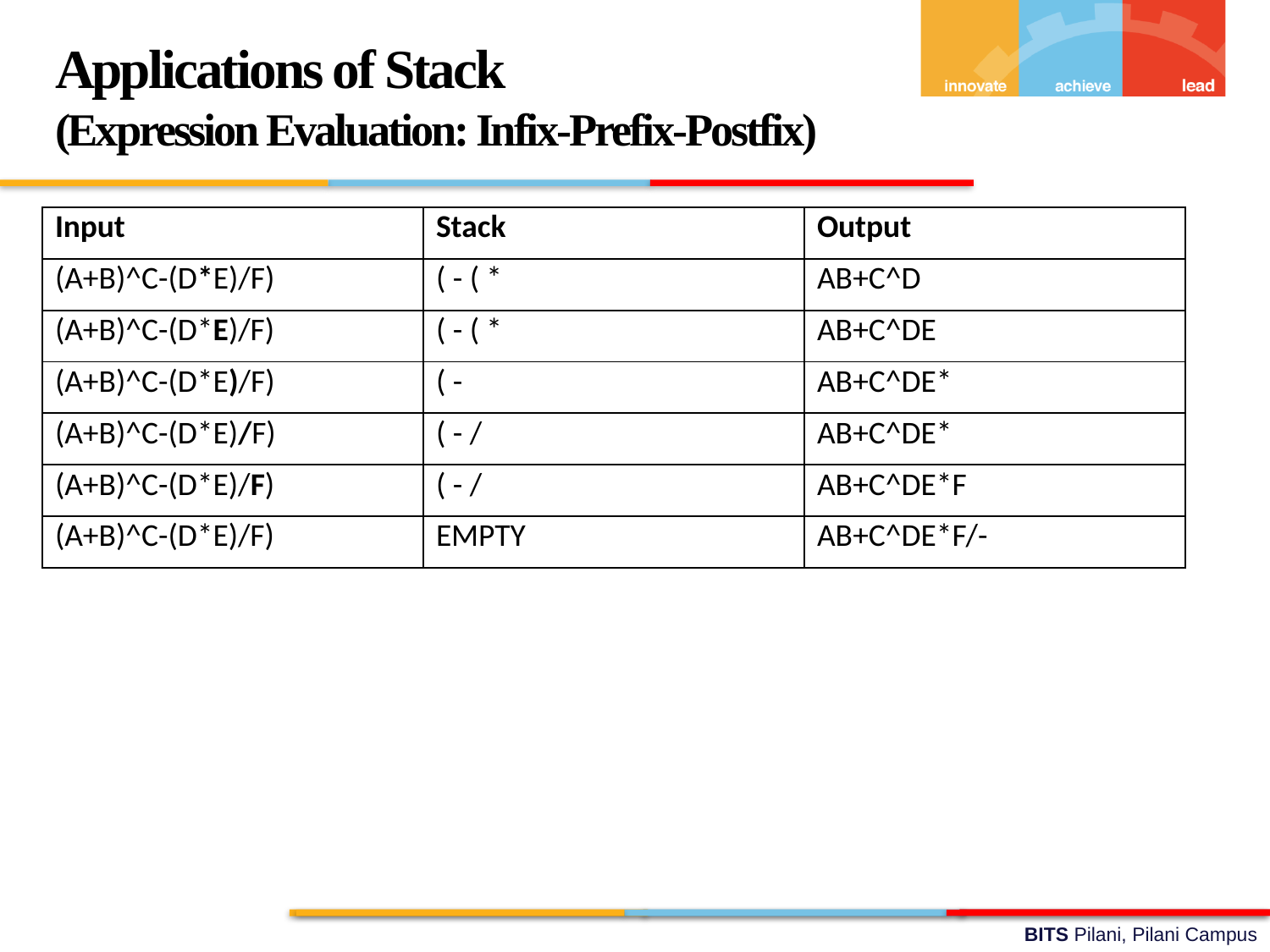

Applications of Stack
(Expression Evaluation: Infix-Prefix-Postfix)
| Input | Stack | Output |
| --- | --- | --- |
| (A+B)^C-(D\*E)/F) | ( - ( \* | AB+C^D |
| (A+B)^C-(D\*E)/F) | ( - ( \* | AB+C^DE |
| (A+B)^C-(D\*E)/F) | ( - | AB+C^DE\* |
| (A+B)^C-(D\*E)/F) | ( - / | AB+C^DE\* |
| (A+B)^C-(D\*E)/F) | ( - / | AB+C^DE\*F |
| (A+B)^C-(D\*E)/F) | EMPTY | AB+C^DE\*F/- |